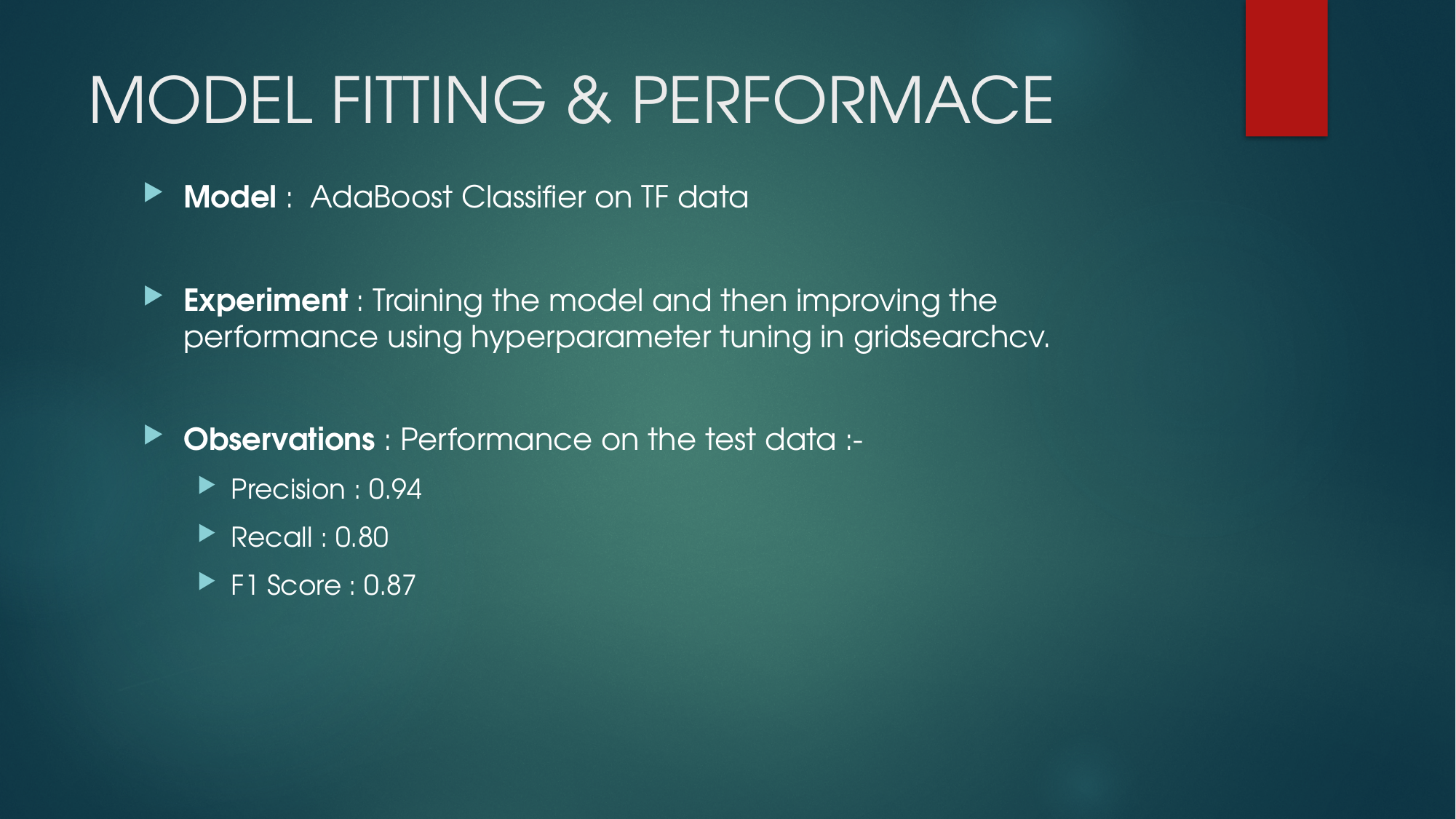

# MODEL FITTING & PERFORMACE
Model :  AdaBoost Classifier on TF data

Experiment : Training the model and then improving the performance using hyperparameter tuning in gridsearchcv.

Observations : Performance on the test data :-
Precision : 0.94
Recall : 0.80
F1 Score : 0.87